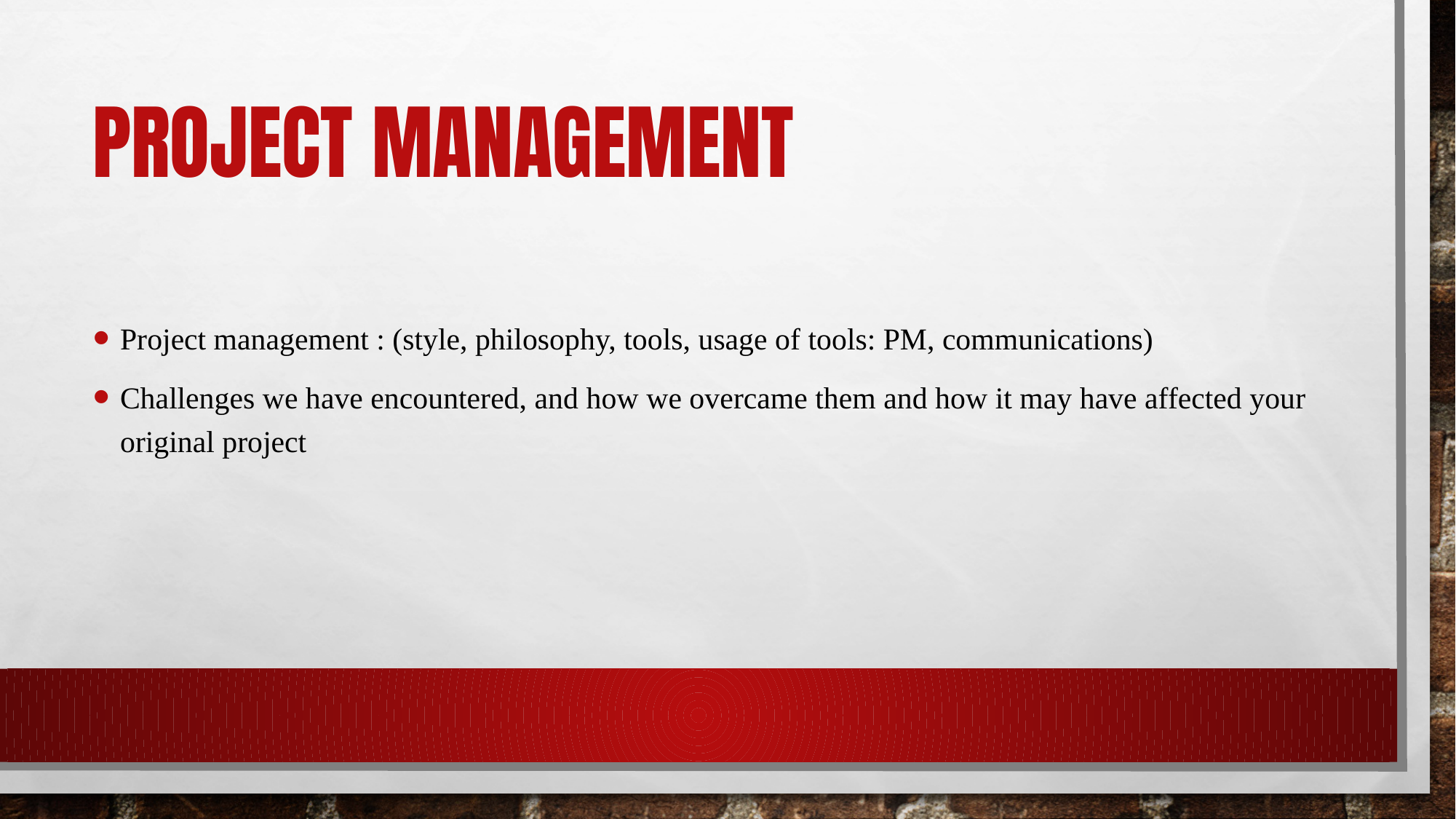

# Project management
Project management : (style, philosophy, tools, usage of tools: PM, communications)
Challenges we have encountered, and how we overcame them and how it may have affected your original project